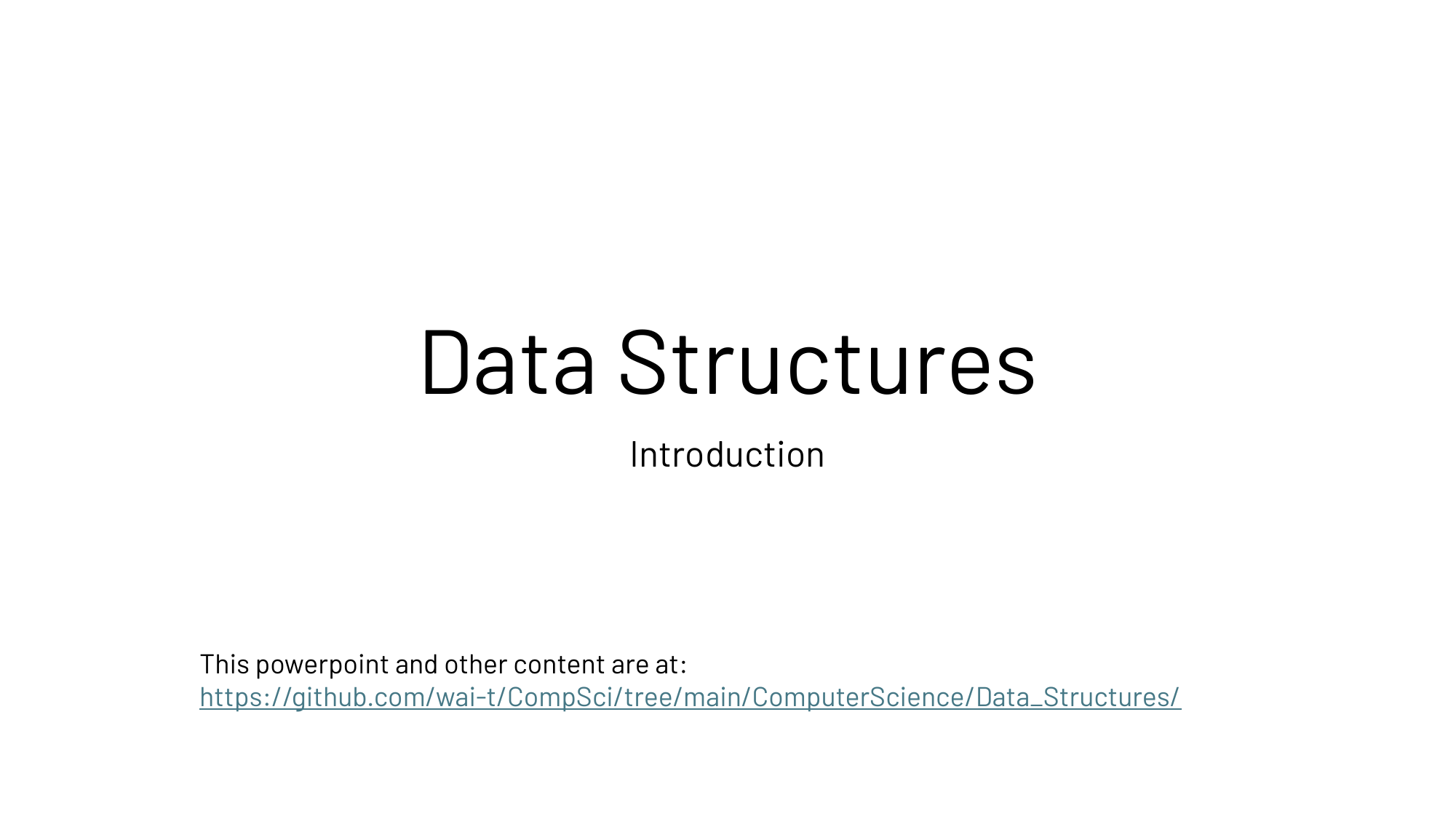

# Data Structures
Introduction
This powerpoint and other content are at:
https://github.com/wai-t/CompSci/tree/main/ComputerScience/Data_Structures/